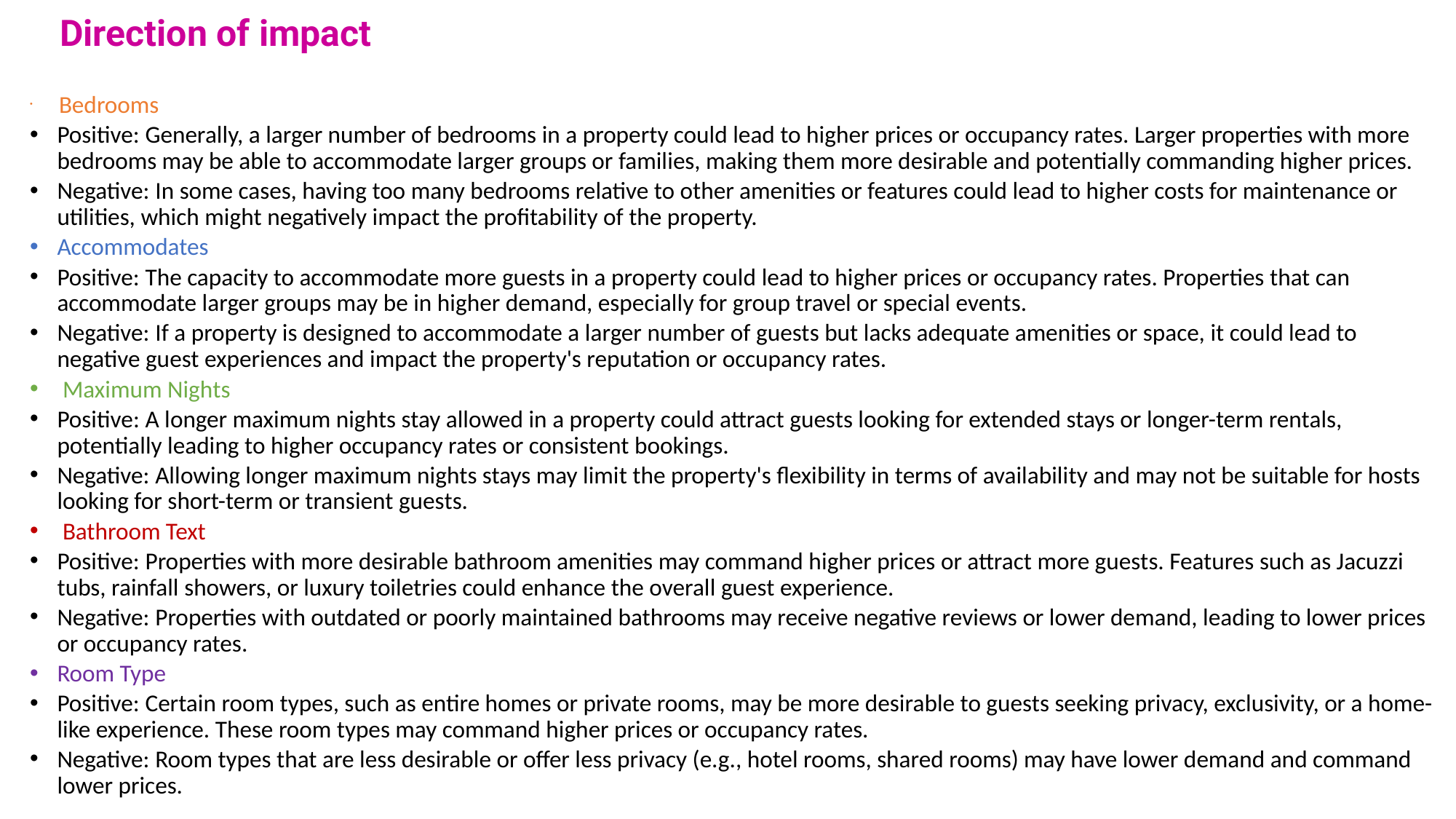

# Direction of impact
 Bedrooms
Positive: Generally, a larger number of bedrooms in a property could lead to higher prices or occupancy rates. Larger properties with more bedrooms may be able to accommodate larger groups or families, making them more desirable and potentially commanding higher prices.
Negative: In some cases, having too many bedrooms relative to other amenities or features could lead to higher costs for maintenance or utilities, which might negatively impact the profitability of the property.
Accommodates
Positive: The capacity to accommodate more guests in a property could lead to higher prices or occupancy rates. Properties that can accommodate larger groups may be in higher demand, especially for group travel or special events.
Negative: If a property is designed to accommodate a larger number of guests but lacks adequate amenities or space, it could lead to negative guest experiences and impact the property's reputation or occupancy rates.
 Maximum Nights
Positive: A longer maximum nights stay allowed in a property could attract guests looking for extended stays or longer-term rentals, potentially leading to higher occupancy rates or consistent bookings.
Negative: Allowing longer maximum nights stays may limit the property's flexibility in terms of availability and may not be suitable for hosts looking for short-term or transient guests.
 Bathroom Text
Positive: Properties with more desirable bathroom amenities may command higher prices or attract more guests. Features such as Jacuzzi tubs, rainfall showers, or luxury toiletries could enhance the overall guest experience.
Negative: Properties with outdated or poorly maintained bathrooms may receive negative reviews or lower demand, leading to lower prices or occupancy rates.
Room Type
Positive: Certain room types, such as entire homes or private rooms, may be more desirable to guests seeking privacy, exclusivity, or a home-like experience. These room types may command higher prices or occupancy rates.
Negative: Room types that are less desirable or offer less privacy (e.g., hotel rooms, shared rooms) may have lower demand and command lower prices.